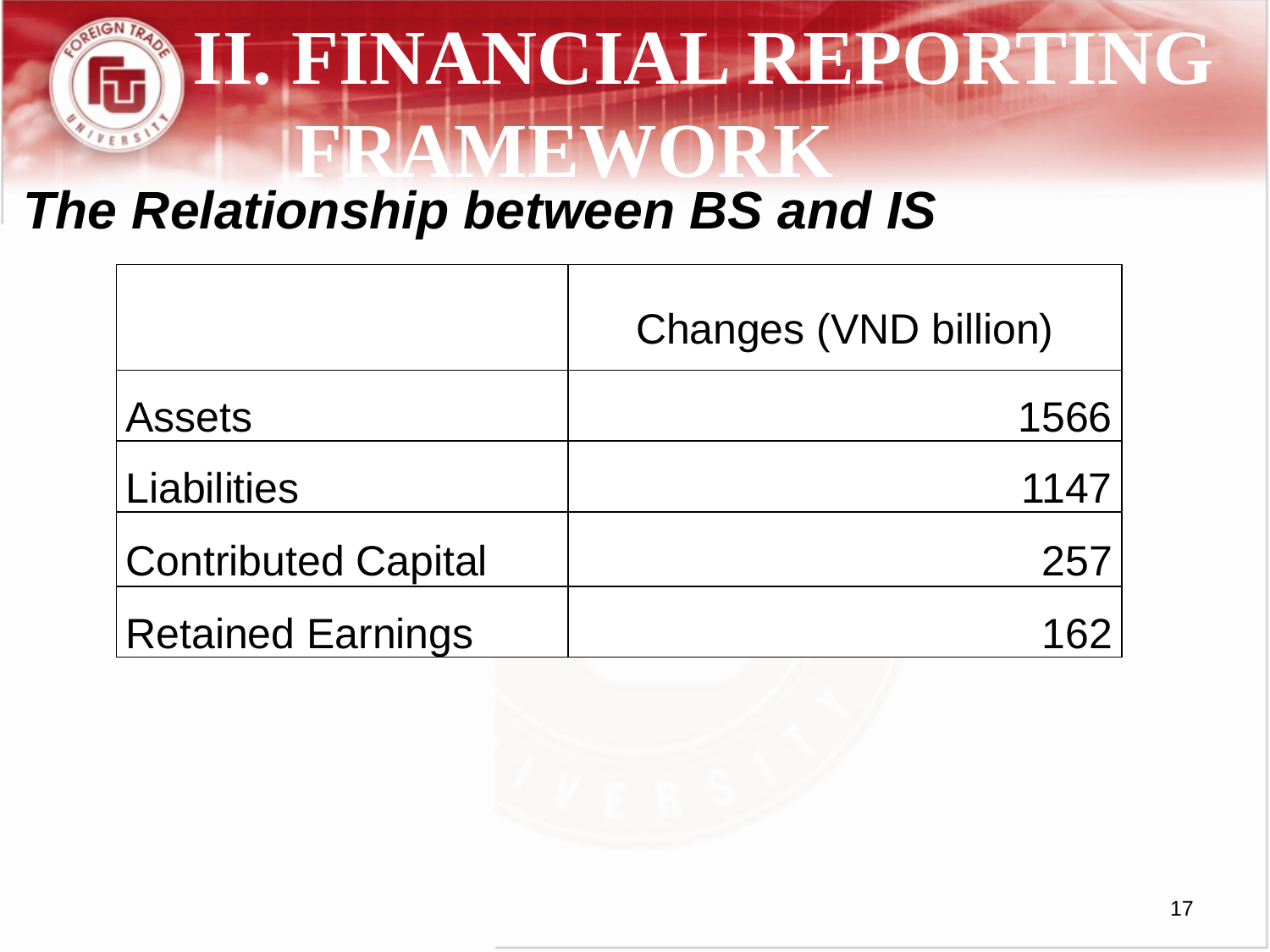

# II. FINANCIAL REPORTING FRAMEWORK
The Relationship between BS and IS

|  | Changes (VND billion) |
| --- | --- |
| Assets | 1566 |
| Liabilities | 1147 |
| Contributed Capital | 257 |
| Retained Earnings | 162 |
17